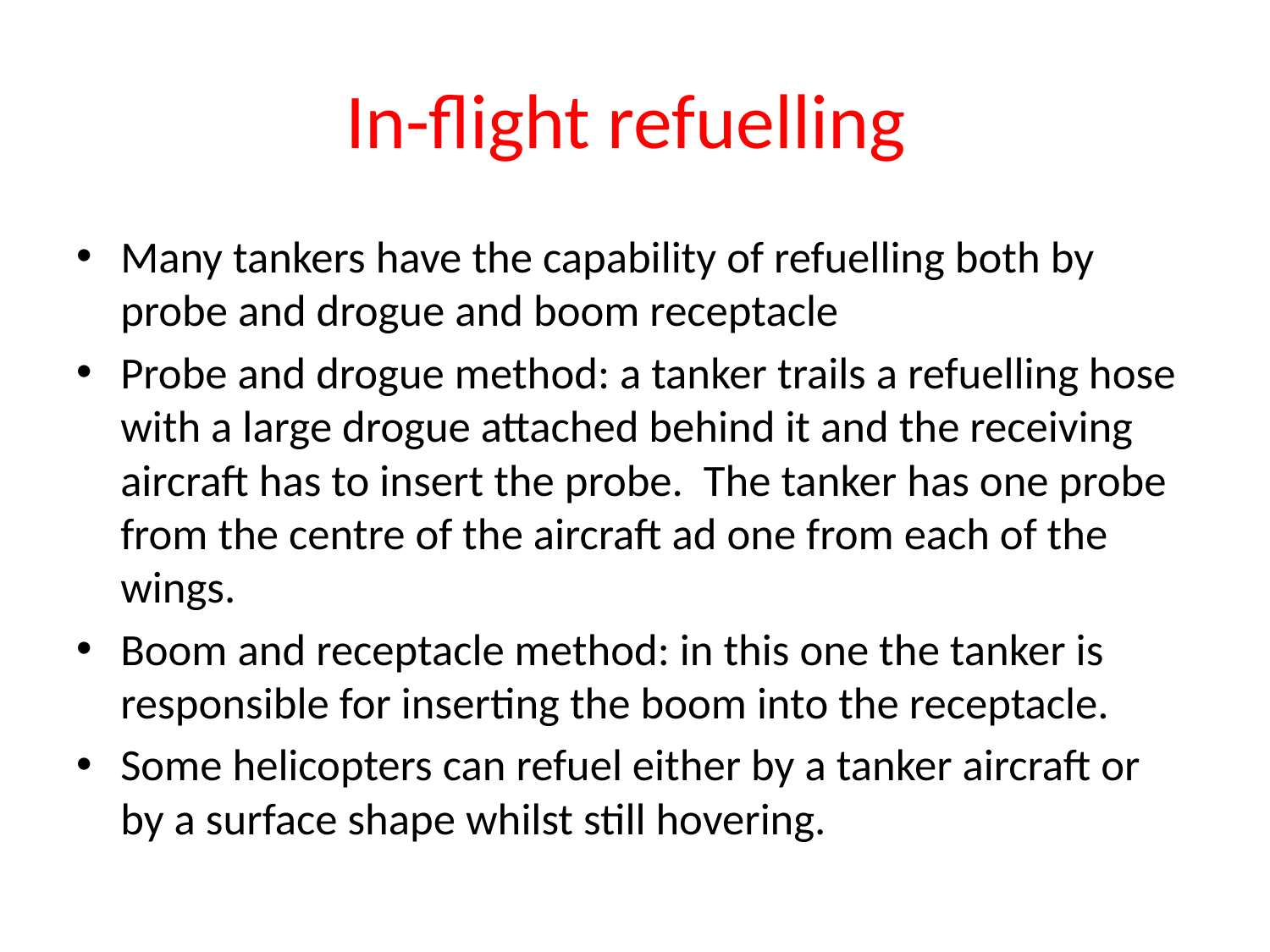

# In-flight refuelling
Many tankers have the capability of refuelling both by probe and drogue and boom receptacle
Probe and drogue method: a tanker trails a refuelling hose with a large drogue attached behind it and the receiving aircraft has to insert the probe.  The tanker has one probe from the centre of the aircraft ad one from each of the wings.
Boom and receptacle method: in this one the tanker is responsible for inserting the boom into the receptacle.
Some helicopters can refuel either by a tanker aircraft or by a surface shape whilst still hovering.